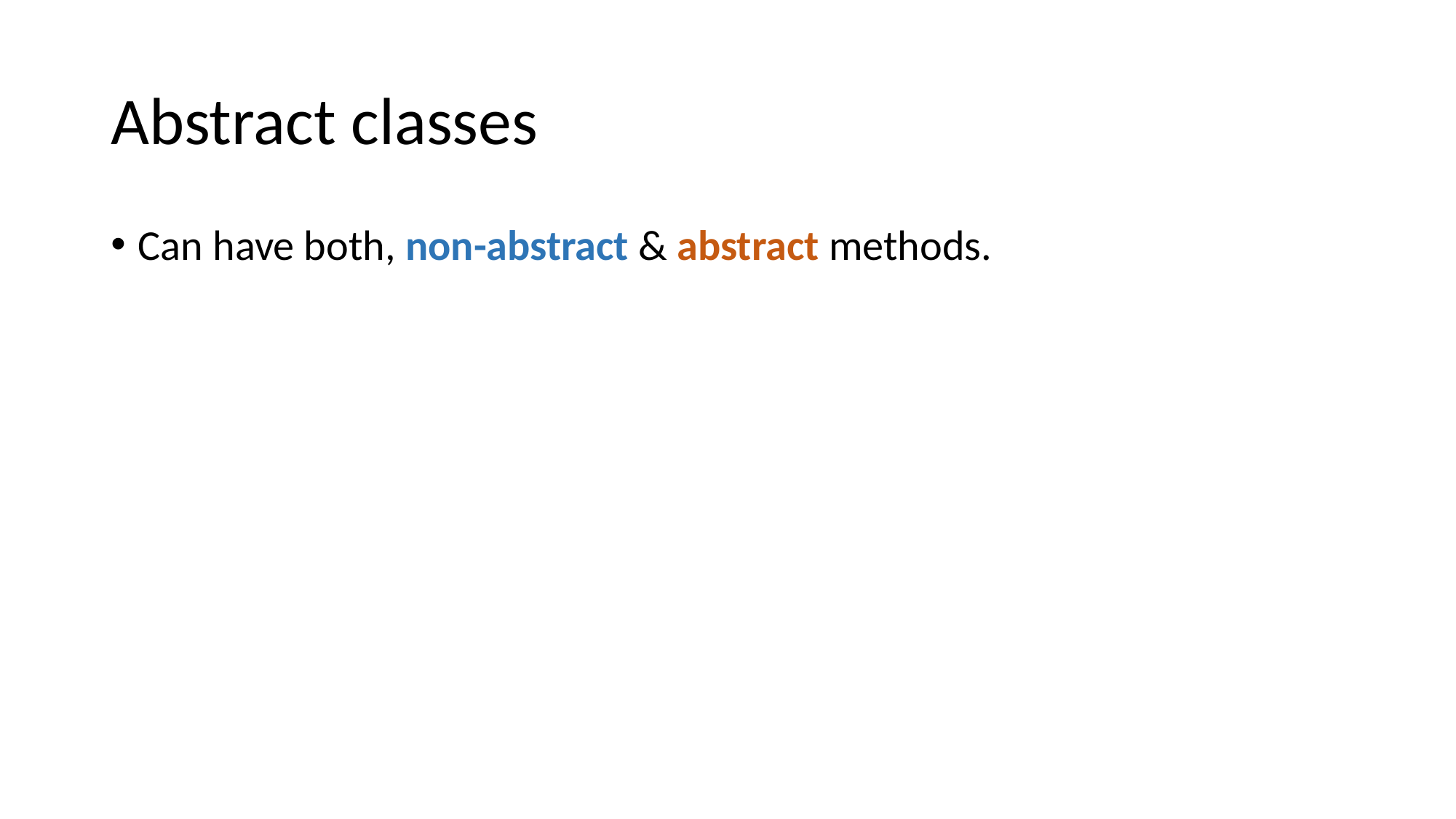

# Abstract classes
Can have both, non-abstract & abstract methods.